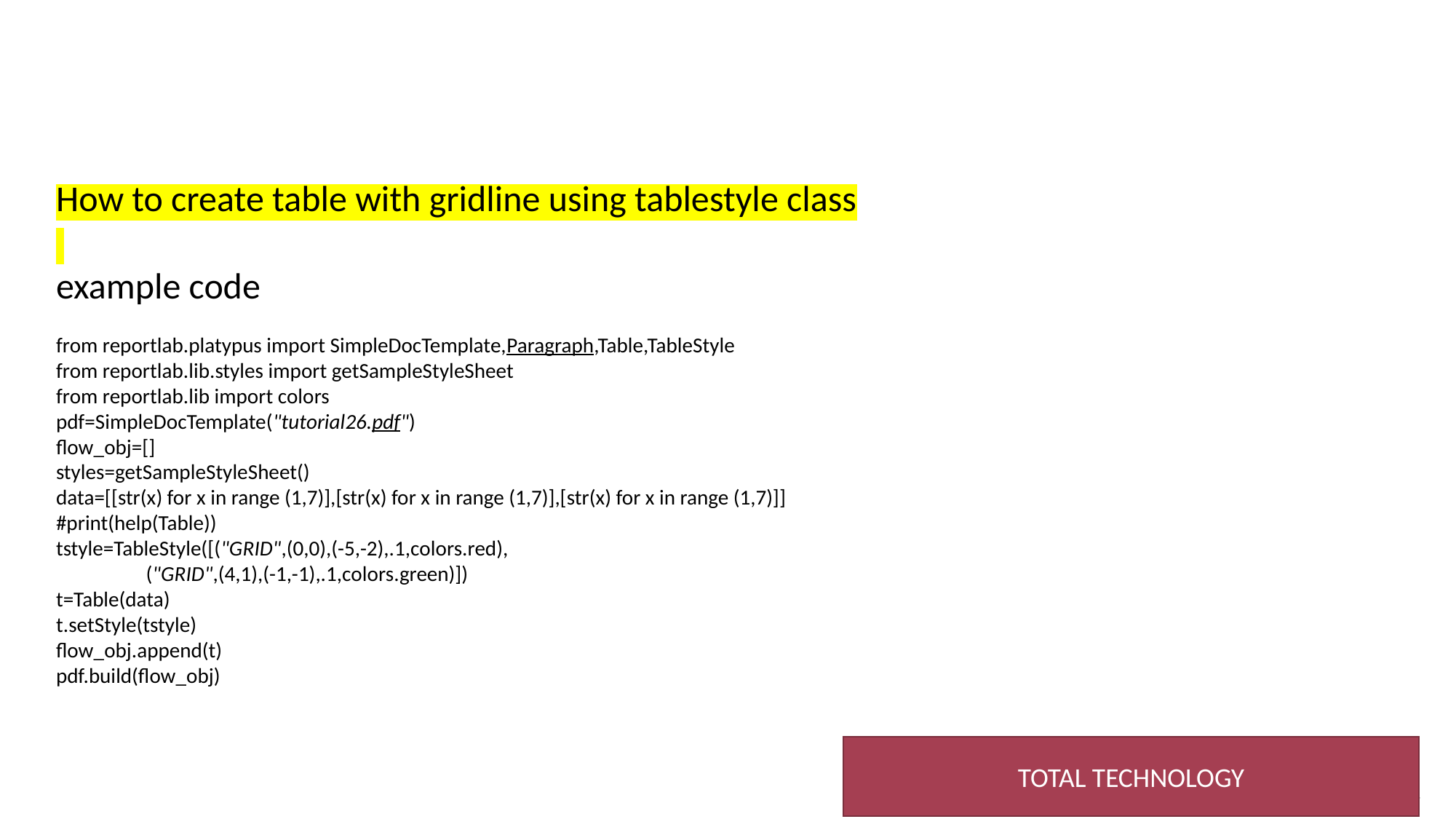

How to create table with gridline using tablestyle class

example code

from reportlab.platypus import SimpleDocTemplate,Paragraph,Table,TableStyle
from reportlab.lib.styles import getSampleStyleSheet
from reportlab.lib import colors
pdf=SimpleDocTemplate("tutorial26.pdf")
flow_obj=[]
styles=getSampleStyleSheet()
data=[[str(x) for x in range (1,7)],[str(x) for x in range (1,7)],[str(x) for x in range (1,7)]]
#print(help(Table))
tstyle=TableStyle([("GRID",(0,0),(-5,-2),.1,colors.red),
                   ("GRID",(4,1),(-1,-1),.1,colors.green)])
t=Table(data)
t.setStyle(tstyle)
flow_obj.append(t)
pdf.build(flow_obj)

TOTAL TECHNOLOGY
4